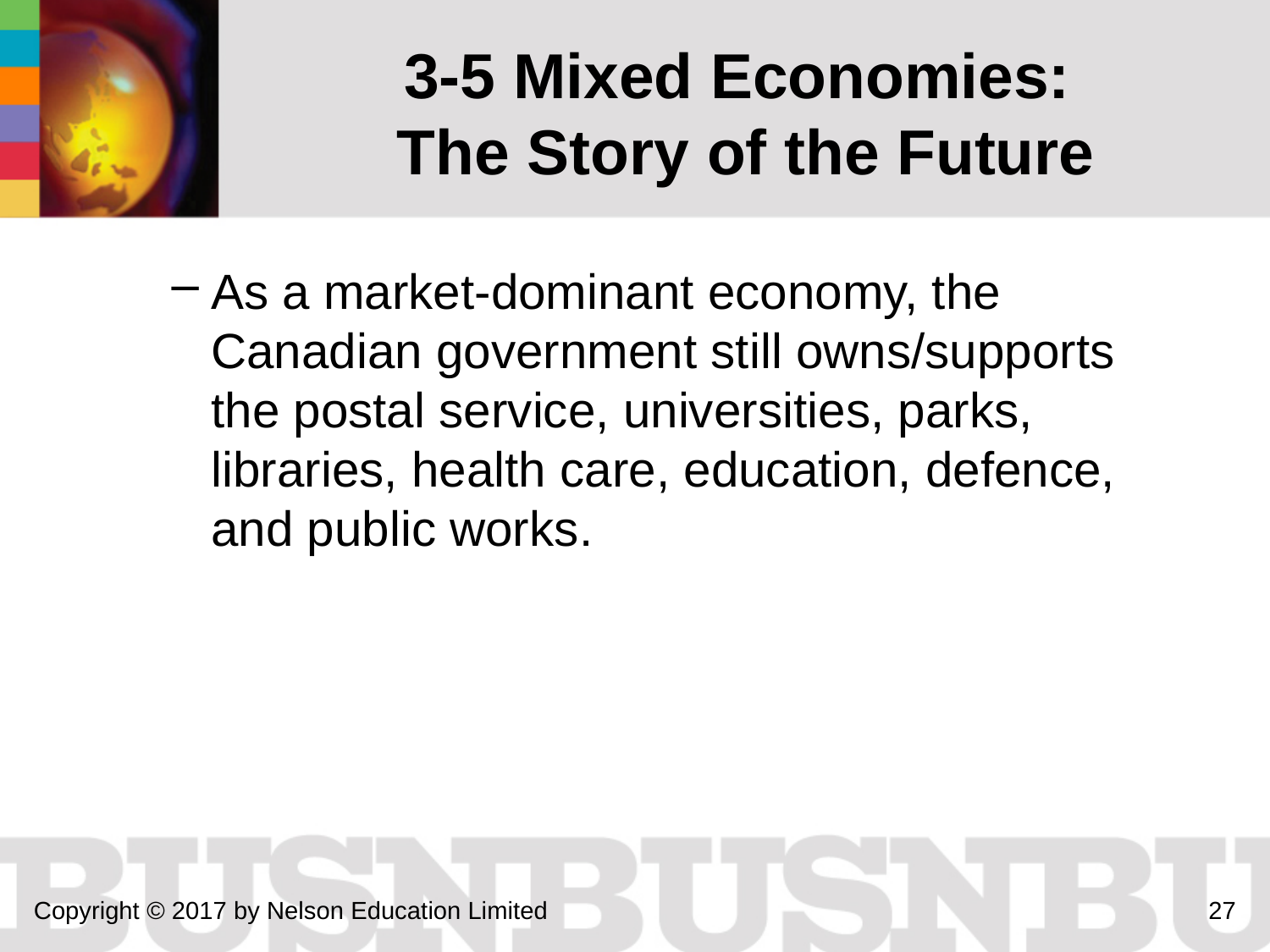

# 3-5 Mixed Economies: The Story of the Future
As a market-dominant economy, the Canadian government still owns/supports the postal service, universities, parks, libraries, health care, education, defence, and public works.

Copyright © 2017 by Nelson Education Limited
27